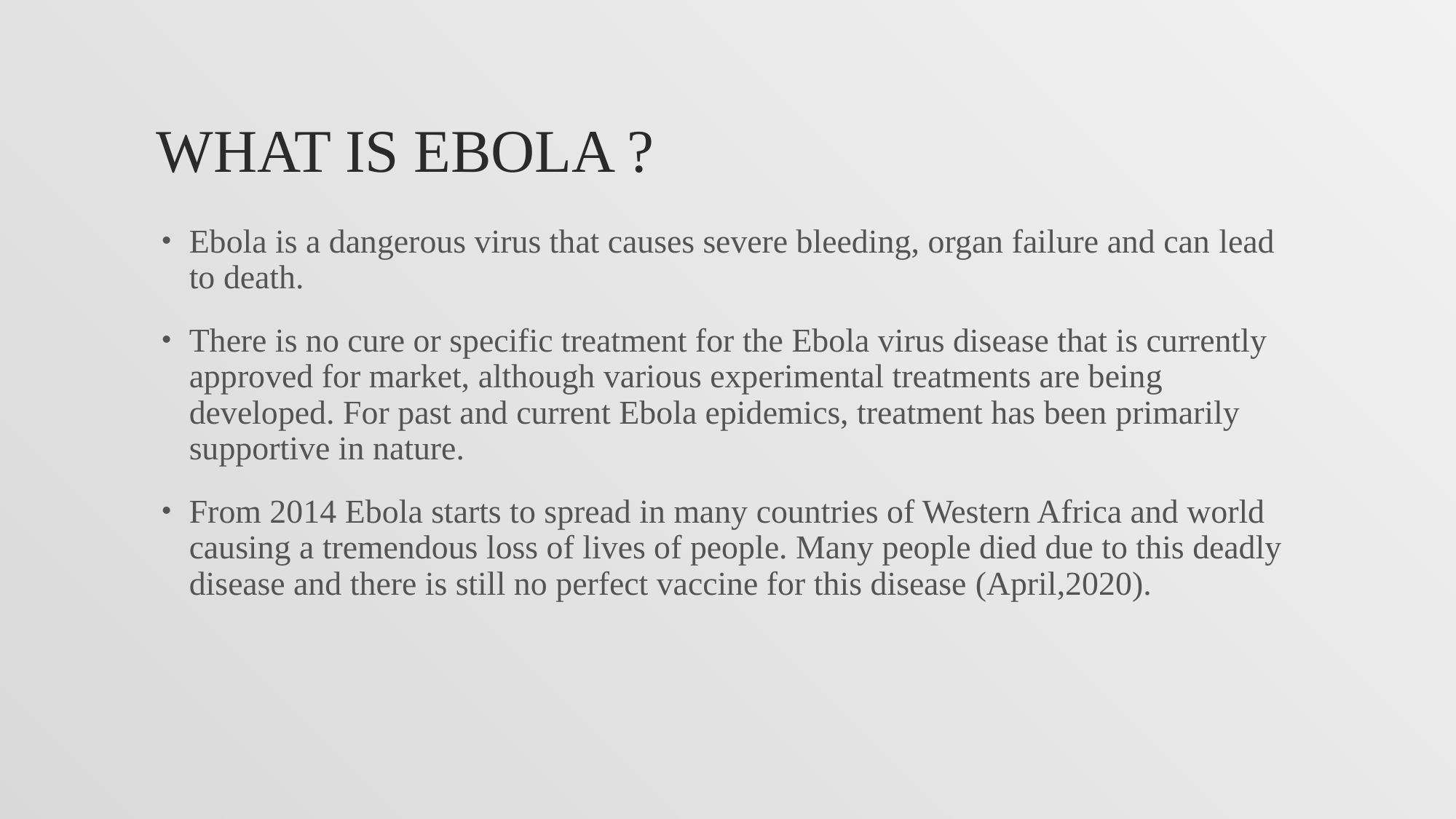

# What is ebola ?
Ebola is a dangerous virus that causes severe bleeding, organ failure and can lead to death.
There is no cure or specific treatment for the Ebola virus disease that is currently approved for market, although various experimental treatments are being developed. For past and current Ebola epidemics, treatment has been primarily supportive in nature.
From 2014 Ebola starts to spread in many countries of Western Africa and world causing a tremendous loss of lives of people. Many people died due to this deadly disease and there is still no perfect vaccine for this disease (April,2020).